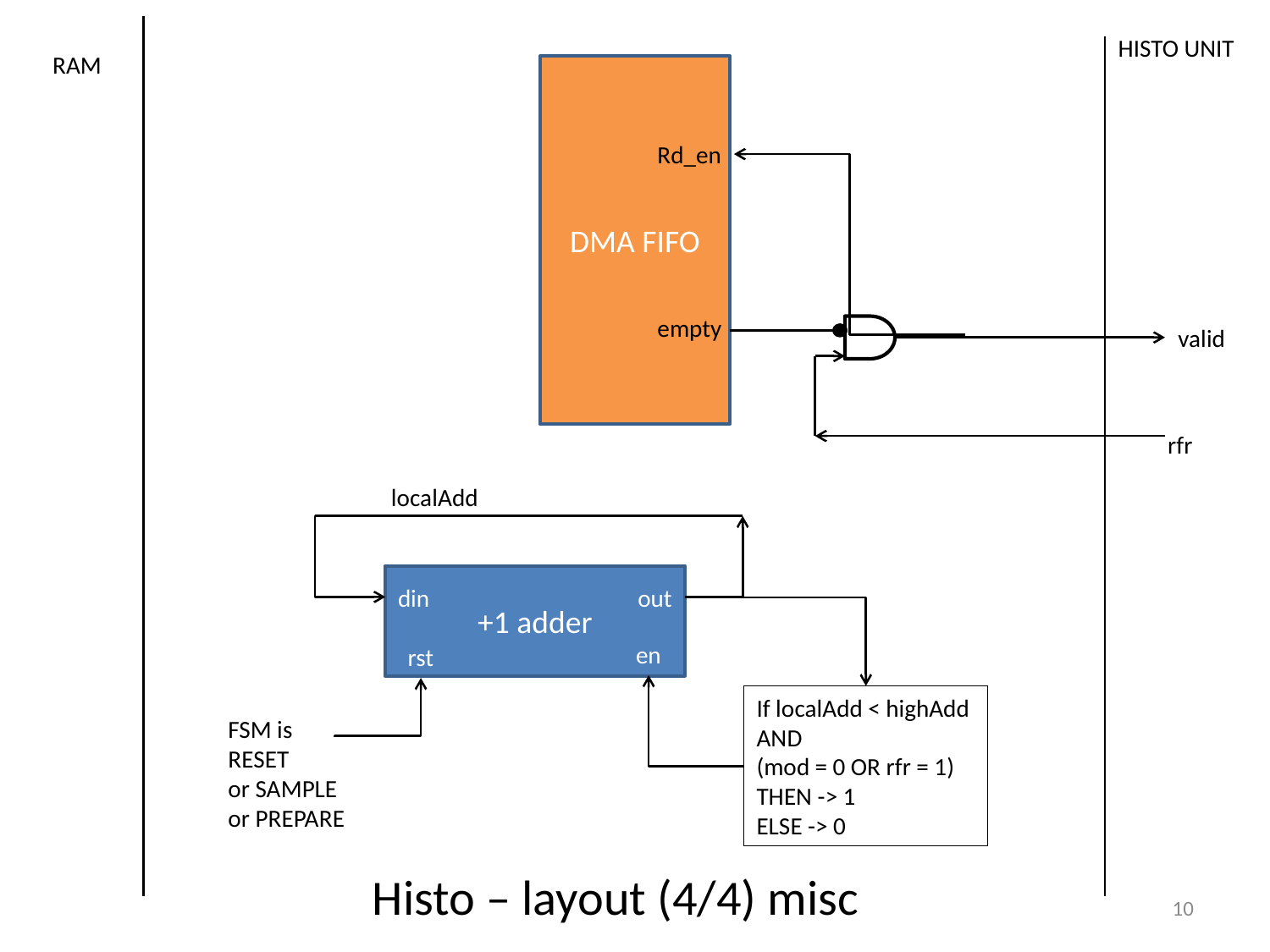

HISTO UNIT
RAM
DMA FIFO
Rd_en
empty

valid

rfr
localAdd
+1 adder
din
out
en
rst
If localAdd < highAdd
AND
(mod = 0 OR rfr = 1)
THEN -> 1
ELSE -> 0
FSM is
RESET
or SAMPLE
or PREPARE
Histo – layout (4/4) misc
10